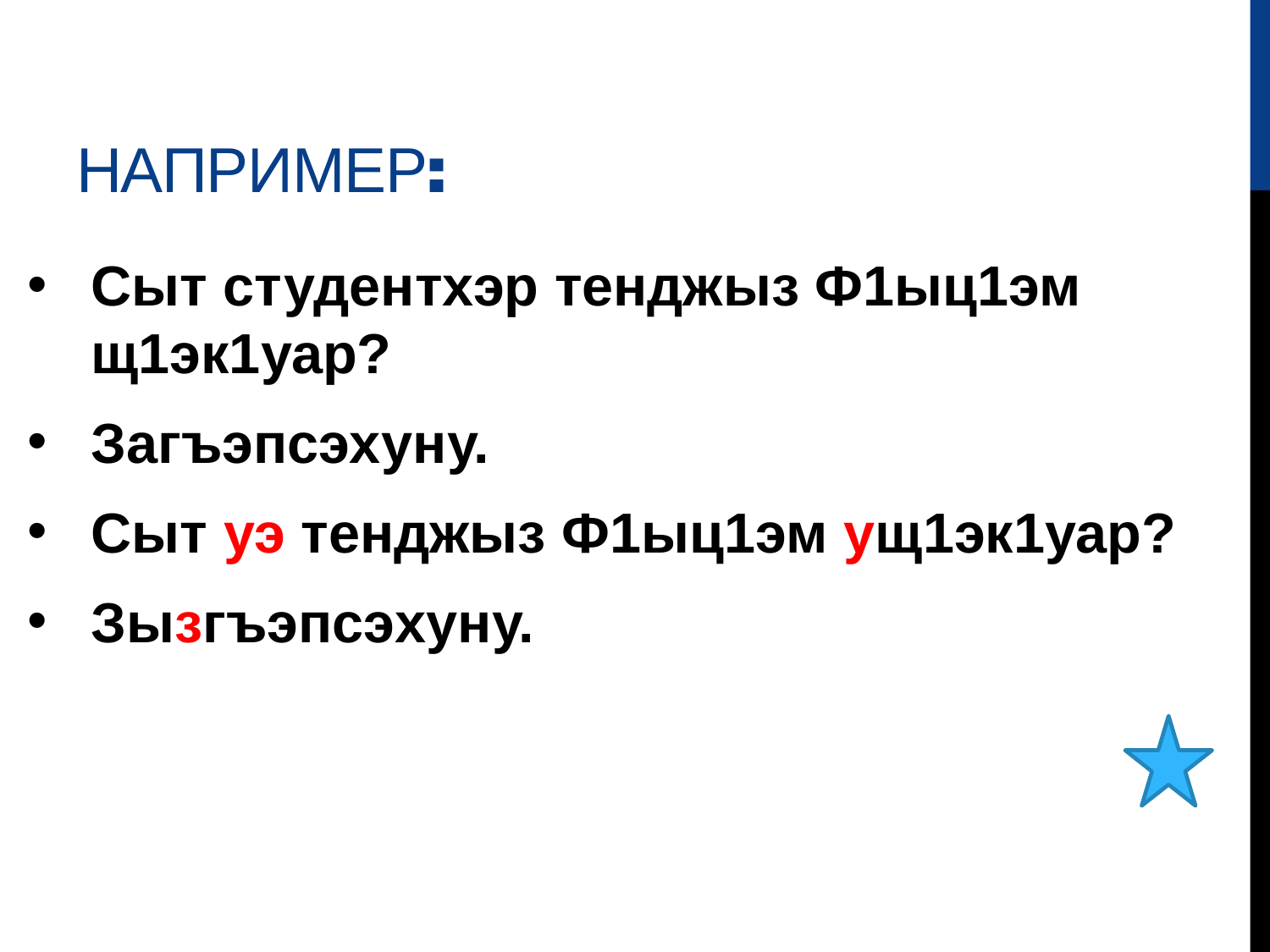

# Например:
Сыт студентхэр тенджыз Ф1ыц1эм щ1эк1уар?
Загъэпсэхуну.
Сыт уэ тенджыз Ф1ыц1эм ущ1эк1уар?
Зызгъэпсэхуну.